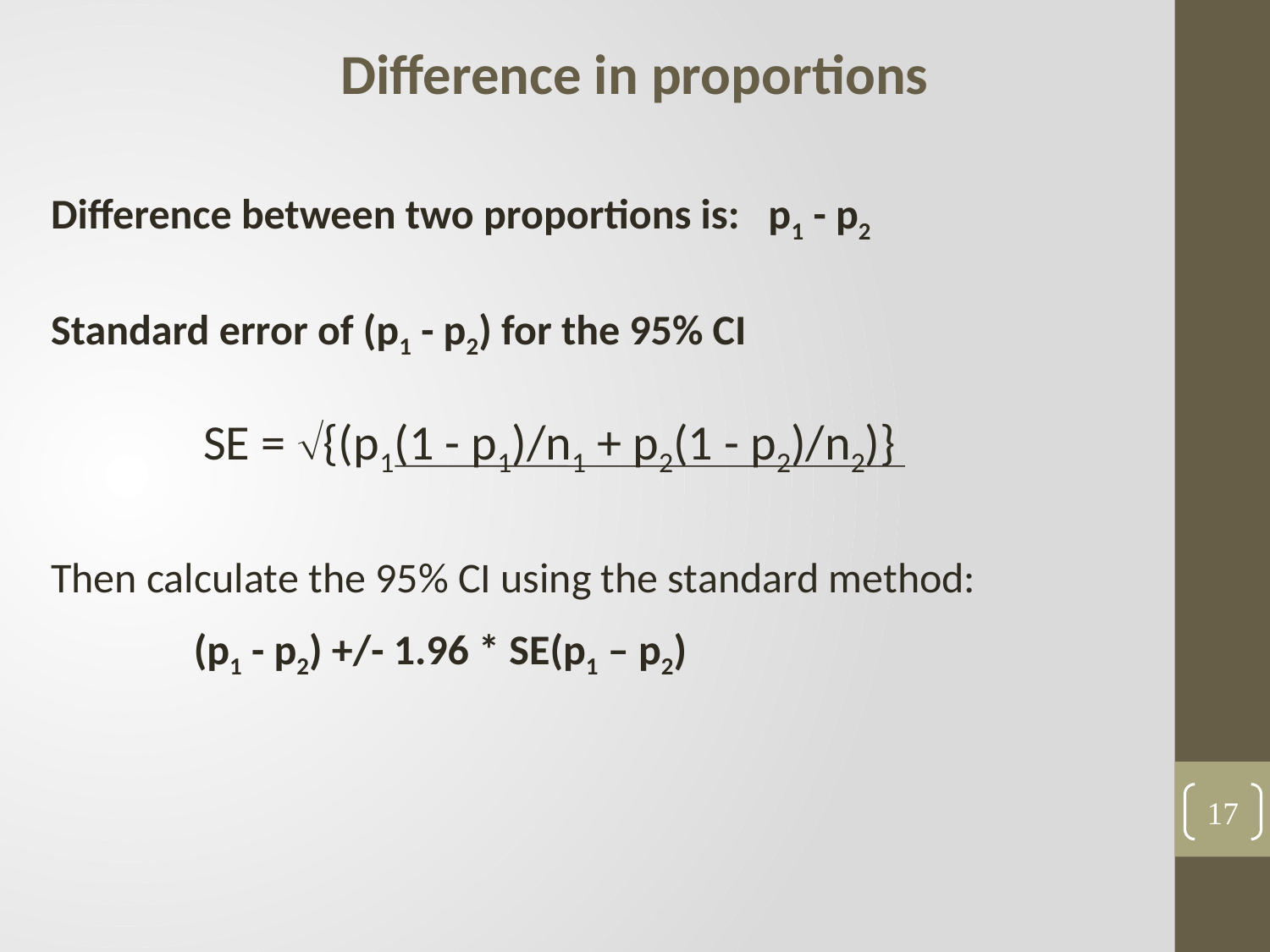

Difference in proportions
Difference between two proportions is:   p1 - p2
Standard error of (p1 - p2) for the 95% CI

                SE = √{(p1(1 - p1)/n1 + p2(1 - p2)/n2)}

Then calculate the 95% CI using the standard method:
               (p1 - p2) +/- 1.96 * SE(p1 – p2)

17